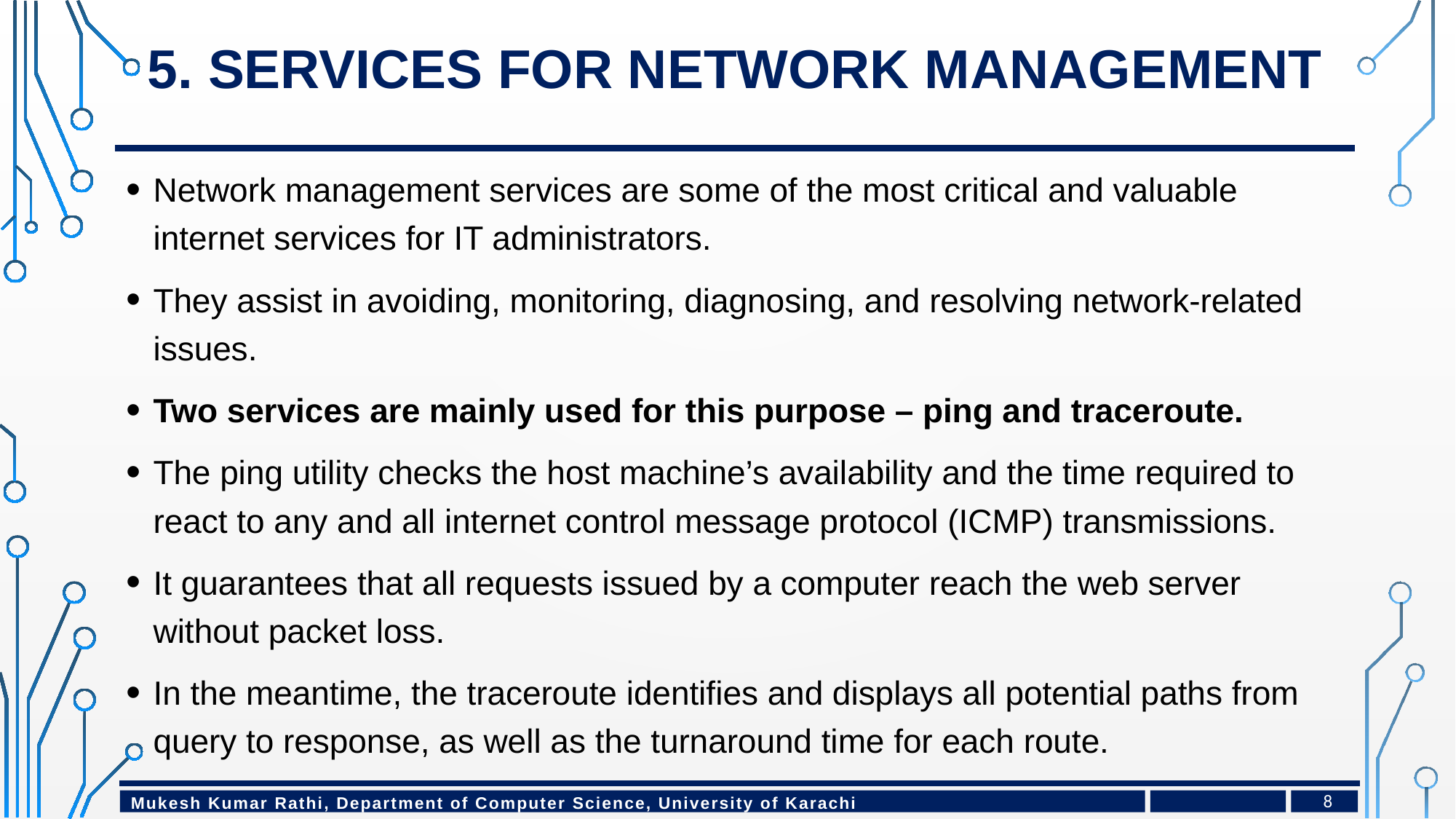

# 5. Services for network management
Network management services are some of the most critical and valuable internet services for IT administrators.
They assist in avoiding, monitoring, diagnosing, and resolving network-related issues.
Two services are mainly used for this purpose – ping and traceroute.
The ping utility checks the host machine’s availability and the time required to react to any and all internet control message protocol (ICMP) transmissions.
It guarantees that all requests issued by a computer reach the web server without packet loss.
In the meantime, the traceroute identifies and displays all potential paths from query to response, as well as the turnaround time for each route.
8